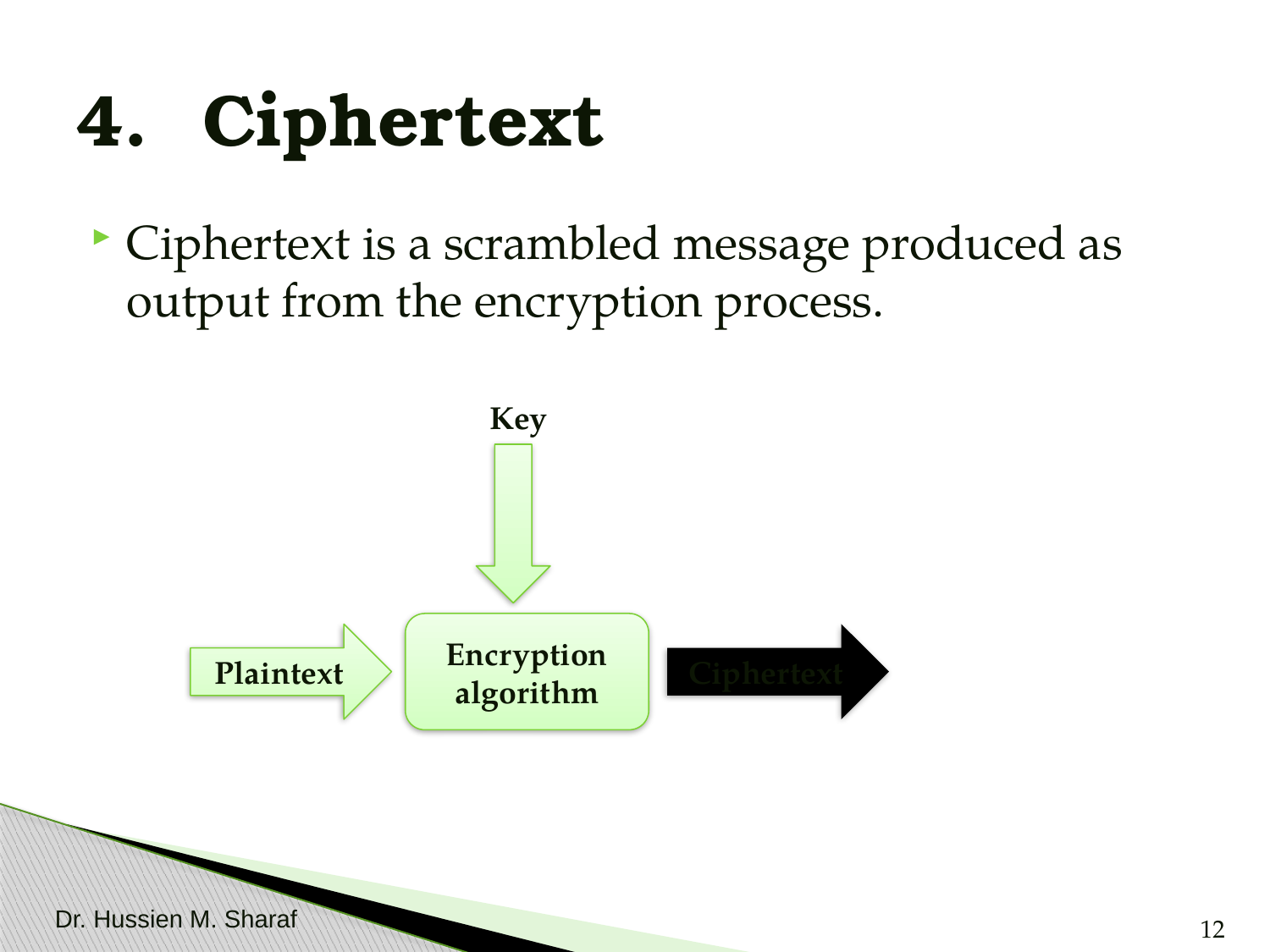

# Ciphertext
Ciphertext is a scrambled message produced as output from the encryption process.
Key

Encryption algorithm
Plaintext
Ciphertext
Dr. Hussien M. Sharaf
12